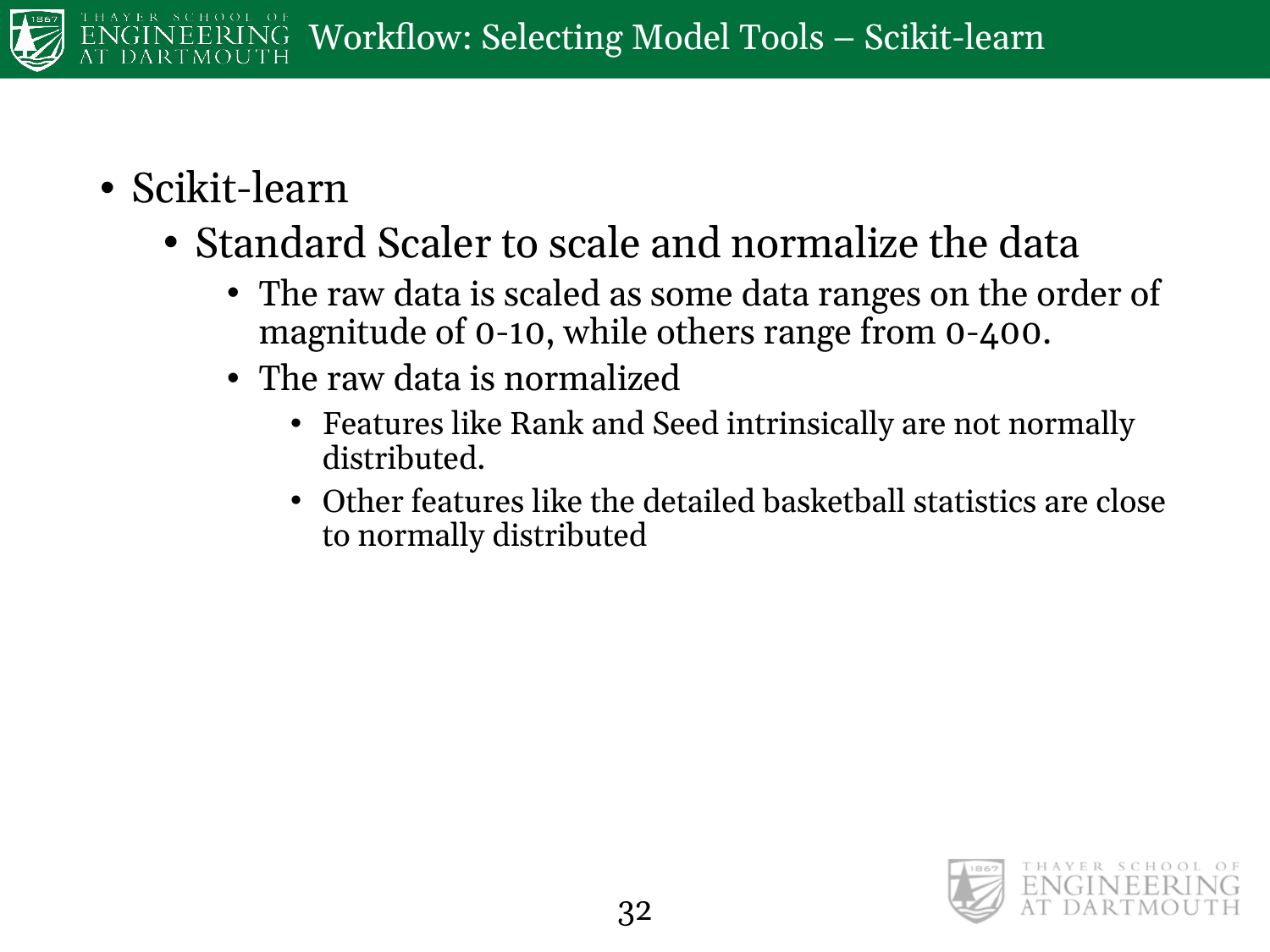

# Workflow: Selecting Model Tools – Scikit-learn

Scikit-learn
Standard Scaler to scale and normalize the data
The raw data is scaled as some data ranges on the order of magnitude of 0-10, while others range from 0-400.
The raw data is normalized
Features like Rank and Seed intrinsically are not normally distributed.
Other features like the detailed basketball statistics are close to normally distributed

32